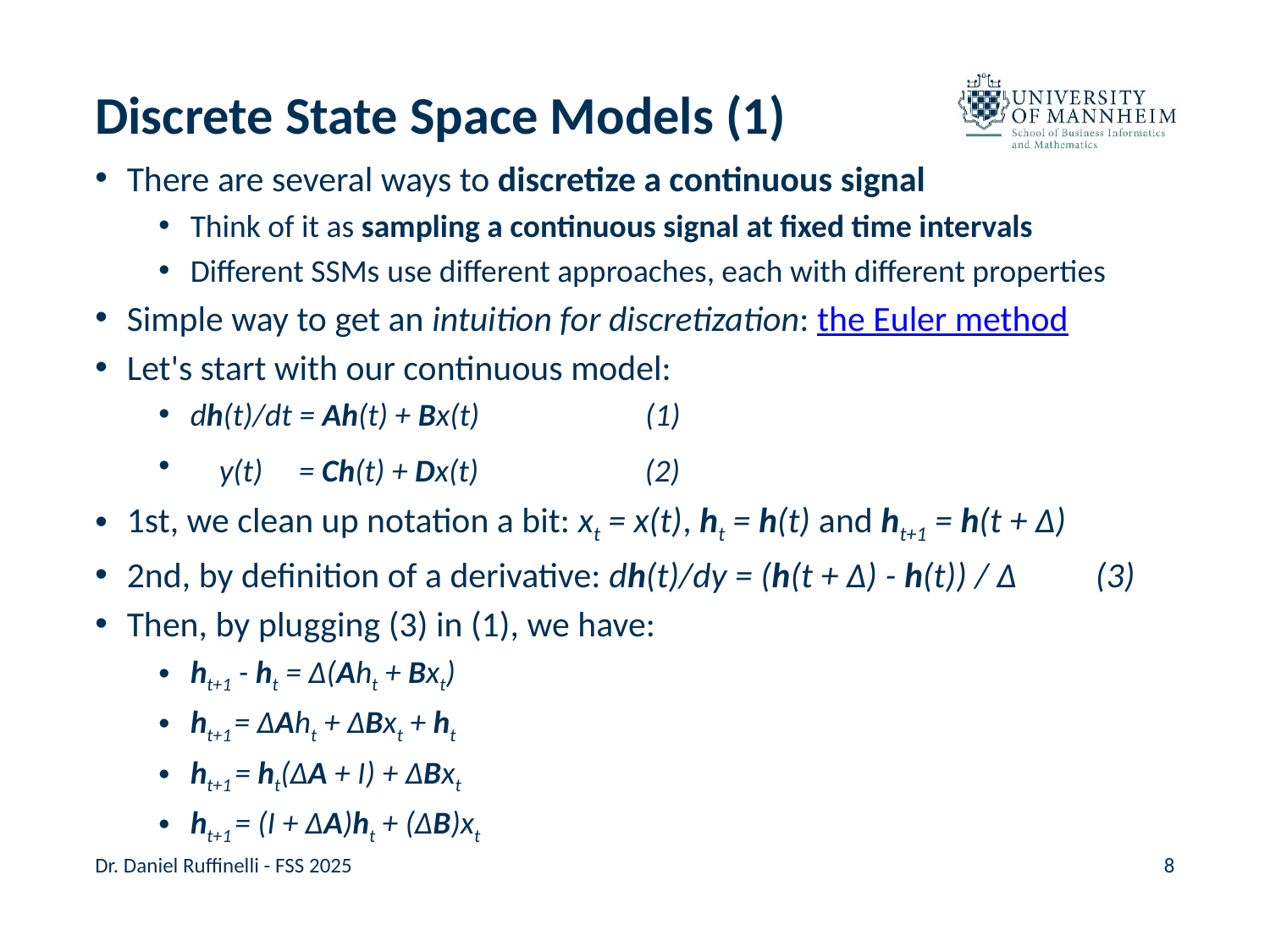

# Discrete State Space Models (1)
There are several ways to discretize a continuous signal
Think of it as sampling a continuous signal at fixed time intervals
Different SSMs use different approaches, each with different properties
Simple way to get an intuition for discretization: the Euler method
Let's start with our continuous model:
dh(t)/dt = Ah(t) + Bx(t)      (1)
    y(t)     = Ch(t) + Dx(t)        (2)
1st, we clean up notation a bit: xt = x(t), ht = h(t) and ht+1 = h(t + Δ)
2nd, by definition of a derivative: dh(t)/dy = (h(t + Δ) - h(t)) / Δ   (3)
Then, by plugging (3) in (1), we have:
ht+1 - ht = Δ(Aht + Bxt)
ht+1 = ΔAht + ΔBxt + ht
ht+1 = ht(ΔA + I) + ΔBxt
ht+1 = (I + ΔA)ht + (ΔB)xt

Dr. Daniel Ruffinelli - FSS 2025
8